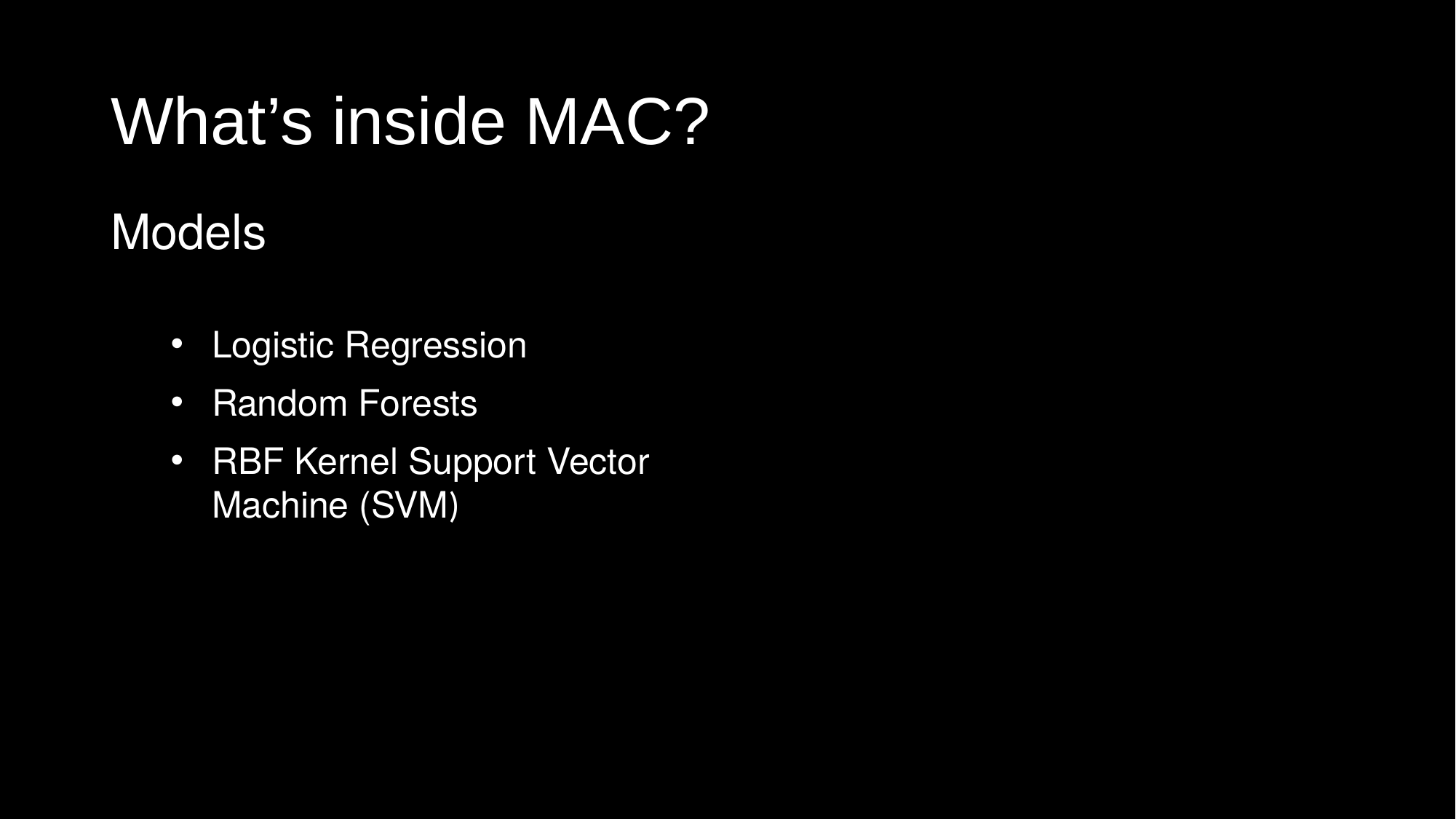

# What’s inside MAC?
Models
Logistic Regression
Random Forests
RBF Kernel Support Vector Machine (SVM)